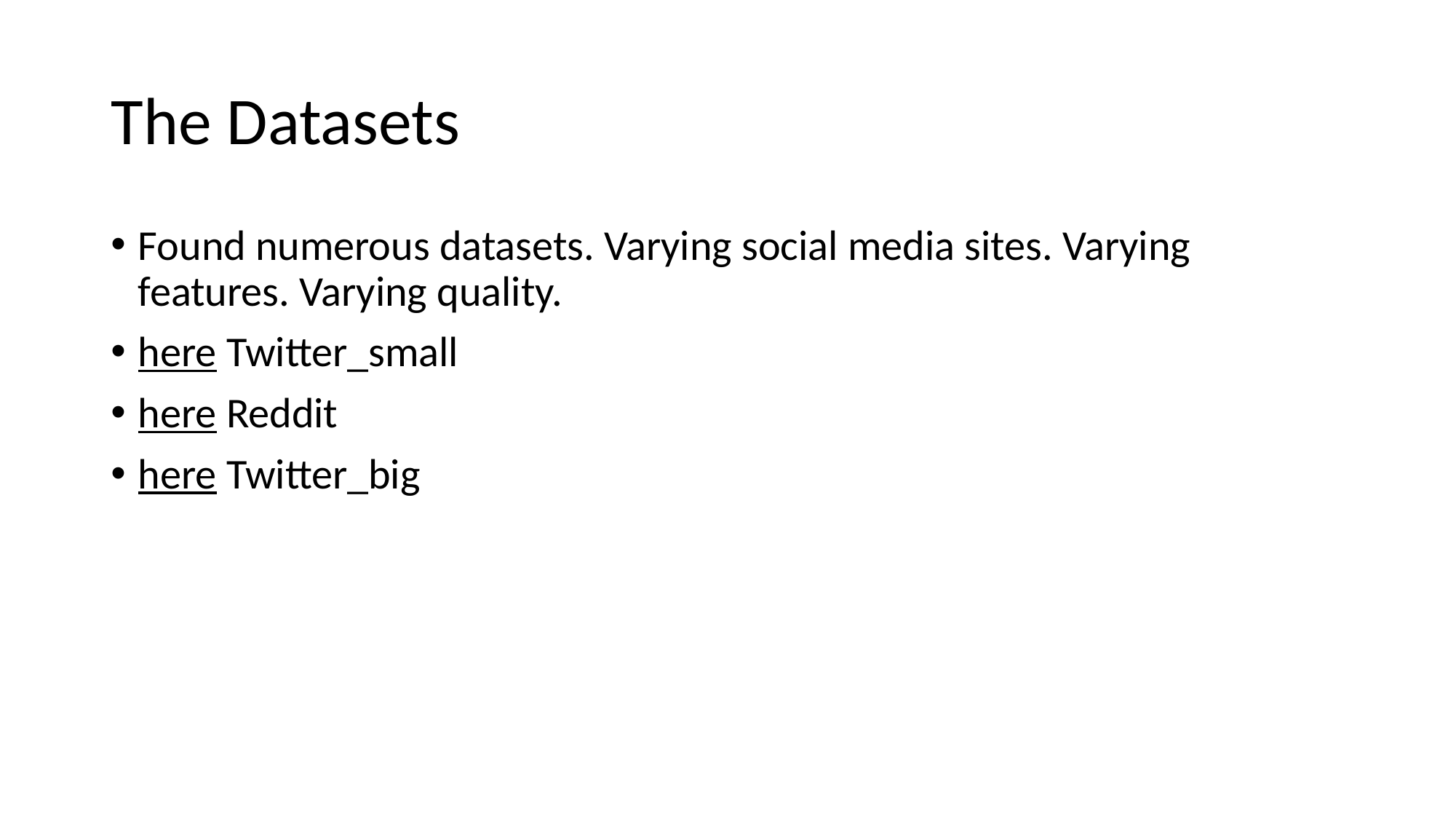

# The Datasets
Found numerous datasets. Varying social media sites. Varying features. Varying quality.
here Twitter_small
here Reddit
here Twitter_big